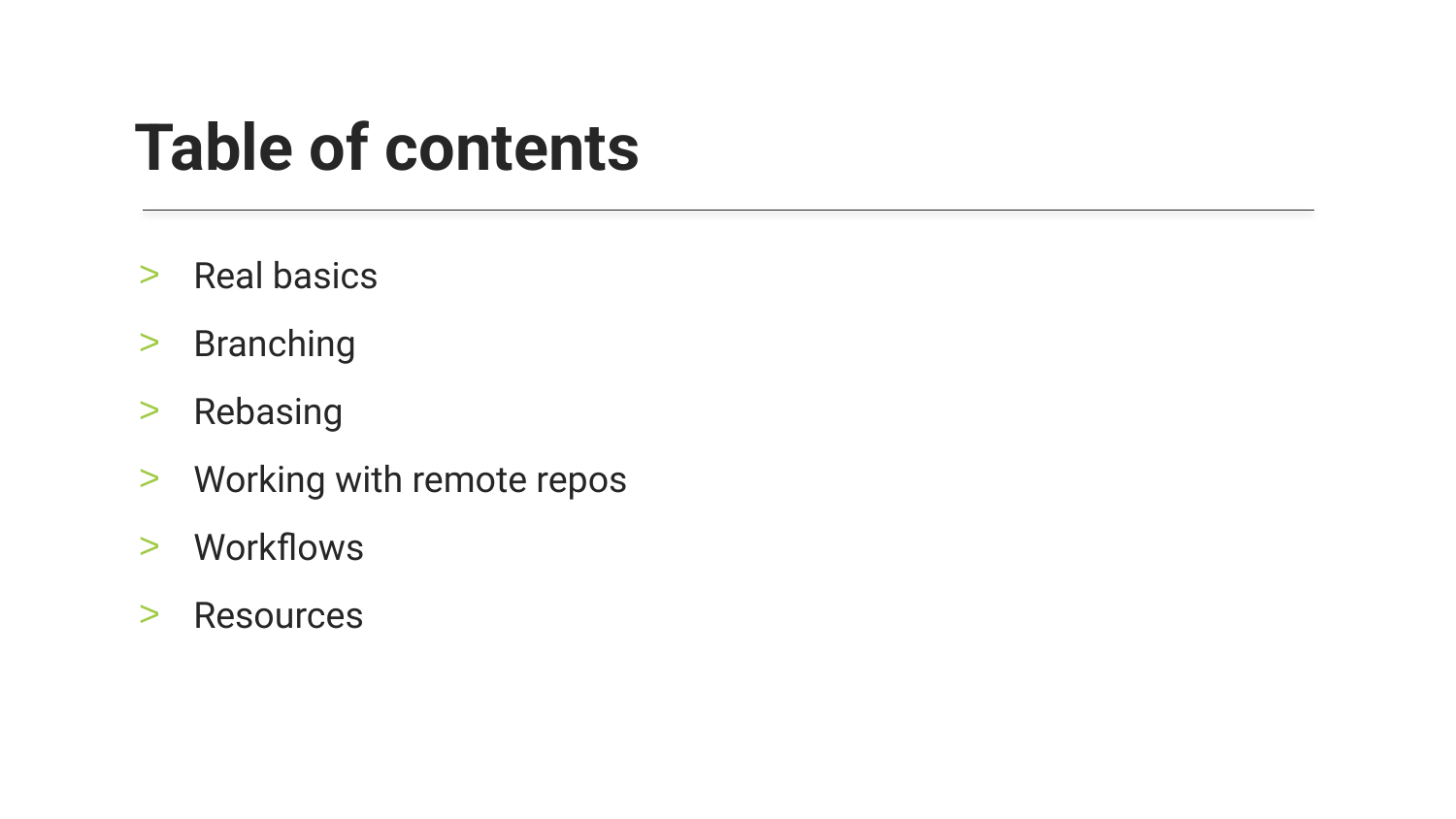

Table of contents
# Real basics
Branching
Rebasing
Working with remote repos
Workflows
Resources